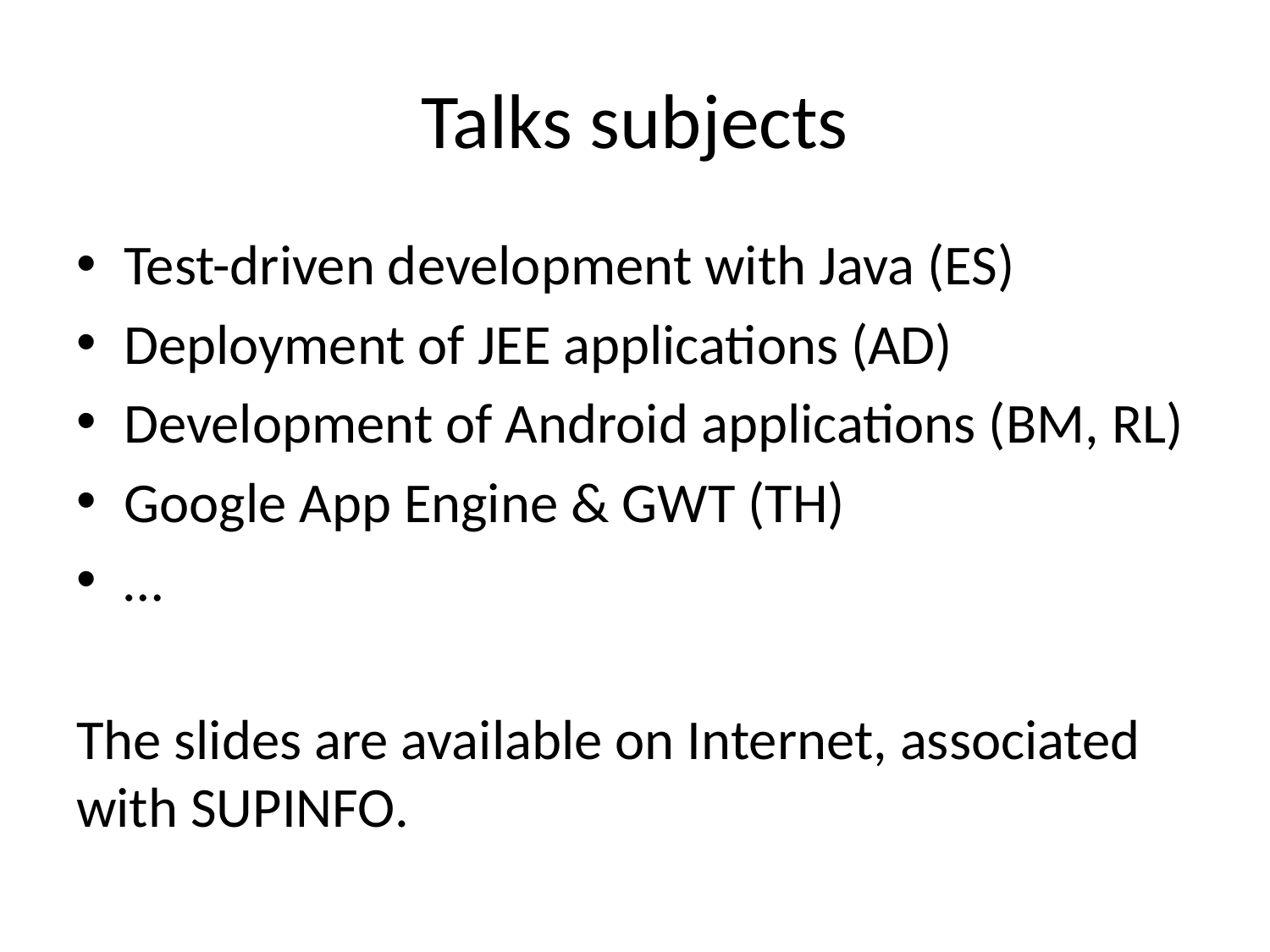

# Talks subjects
Test-driven development with Java (ES)
Deployment of JEE applications (AD)
Development of Android applications (BM, RL)
Google App Engine & GWT (TH)
…

The slides are available on Internet, associated with SUPINFO.